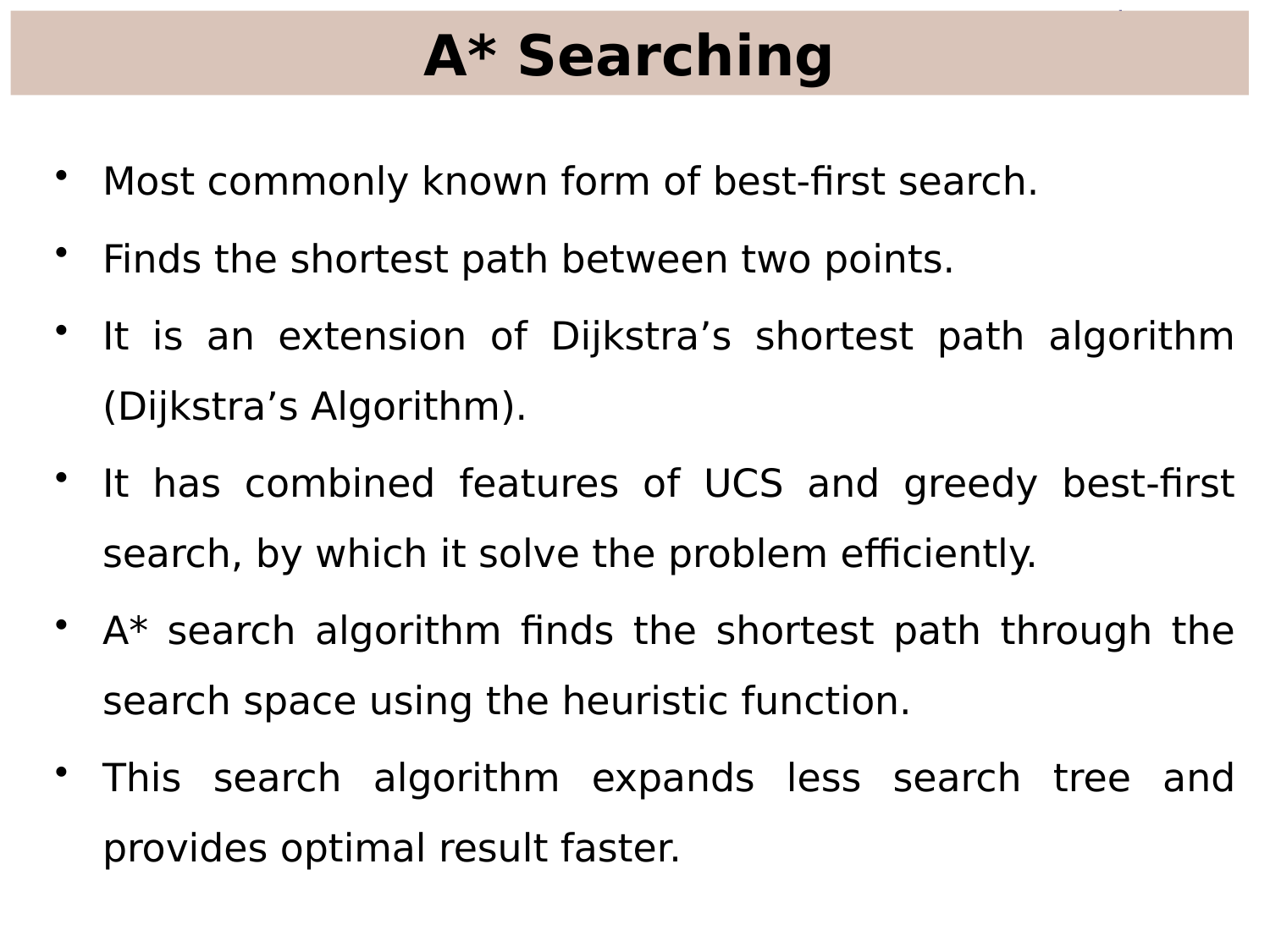

# A* Searching
Most commonly known form of best-first search.
Finds the shortest path between two points.
It is an extension of Dijkstra’s shortest path algorithm (Dijkstra’s Algorithm).
It has combined features of UCS and greedy best-first search, by which it solve the problem efficiently.
A* search algorithm finds the shortest path through the search space using the heuristic function.
This search algorithm expands less search tree and provides optimal result faster.